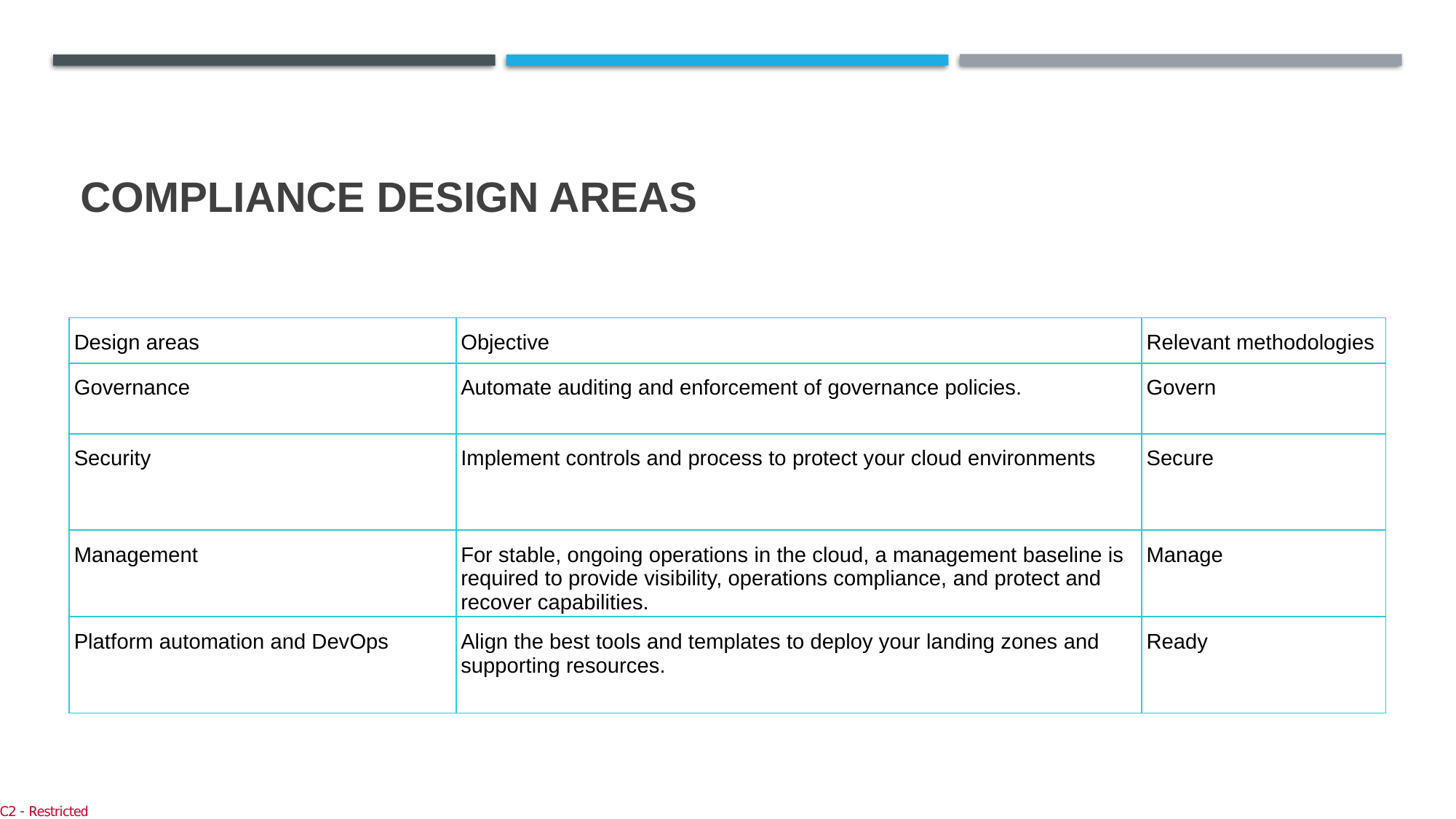

# Compliance design areas
| Design areas | Objective | Relevant methodologies |
| --- | --- | --- |
| Governance | Automate auditing and enforcement of governance policies. | Govern |
| Security | Implement controls and process to protect your cloud environments | Secure |
| Management | For stable, ongoing operations in the cloud, a management baseline is required to provide visibility, operations compliance, and protect and recover capabilities. | Manage |
| Platform automation and DevOps | Align the best tools and templates to deploy your landing zones and supporting resources. | Ready |